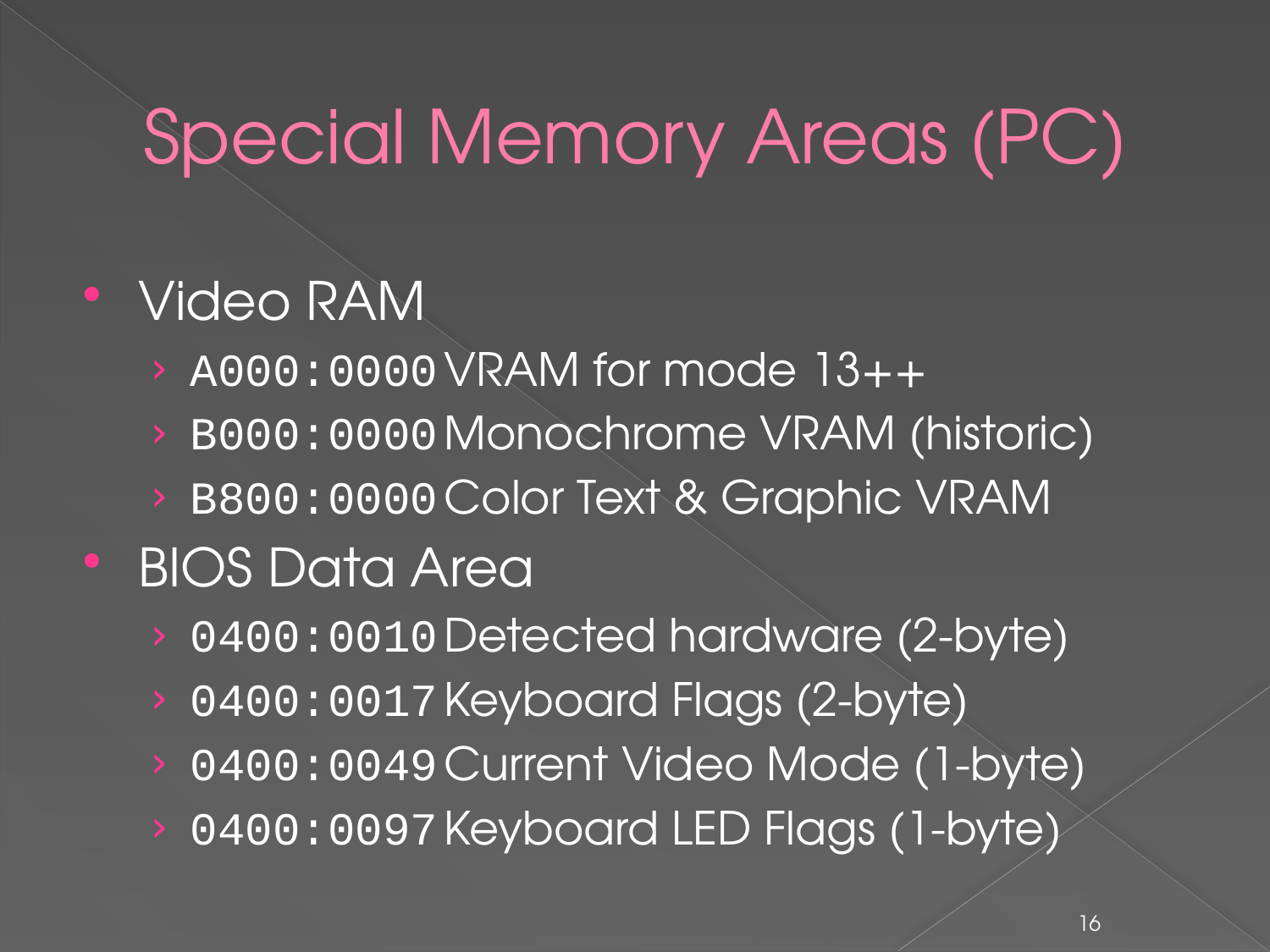

# Special Memory Areas (PC)
Video RAM
A000:0000	VRAM for mode 13++
B000:0000	Monochrome VRAM (historic)
B800:0000	Color Text & Graphic VRAM
BIOS Data Area
0400:0010	Detected hardware (2-byte)
0400:0017	Keyboard Flags (2-byte)
0400:0049	Current Video Mode (1-byte)
0400:0097	Keyboard LED Flags (1-byte)
16